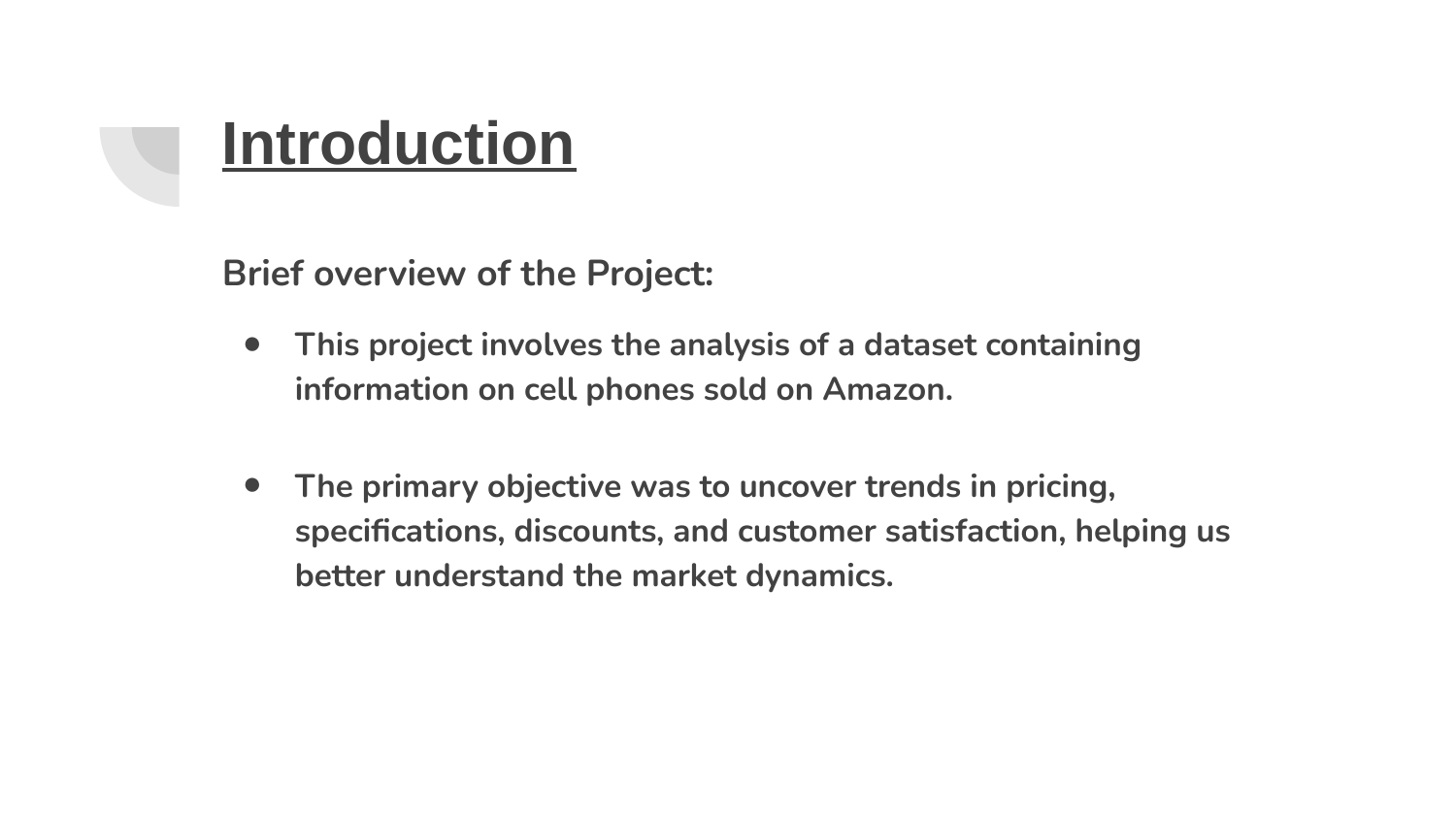

# Introduction
Brief overview of the Project:
This project involves the analysis of a dataset containing information on cell phones sold on Amazon.

The primary objective was to uncover trends in pricing, specifications, discounts, and customer satisfaction, helping us better understand the market dynamics.